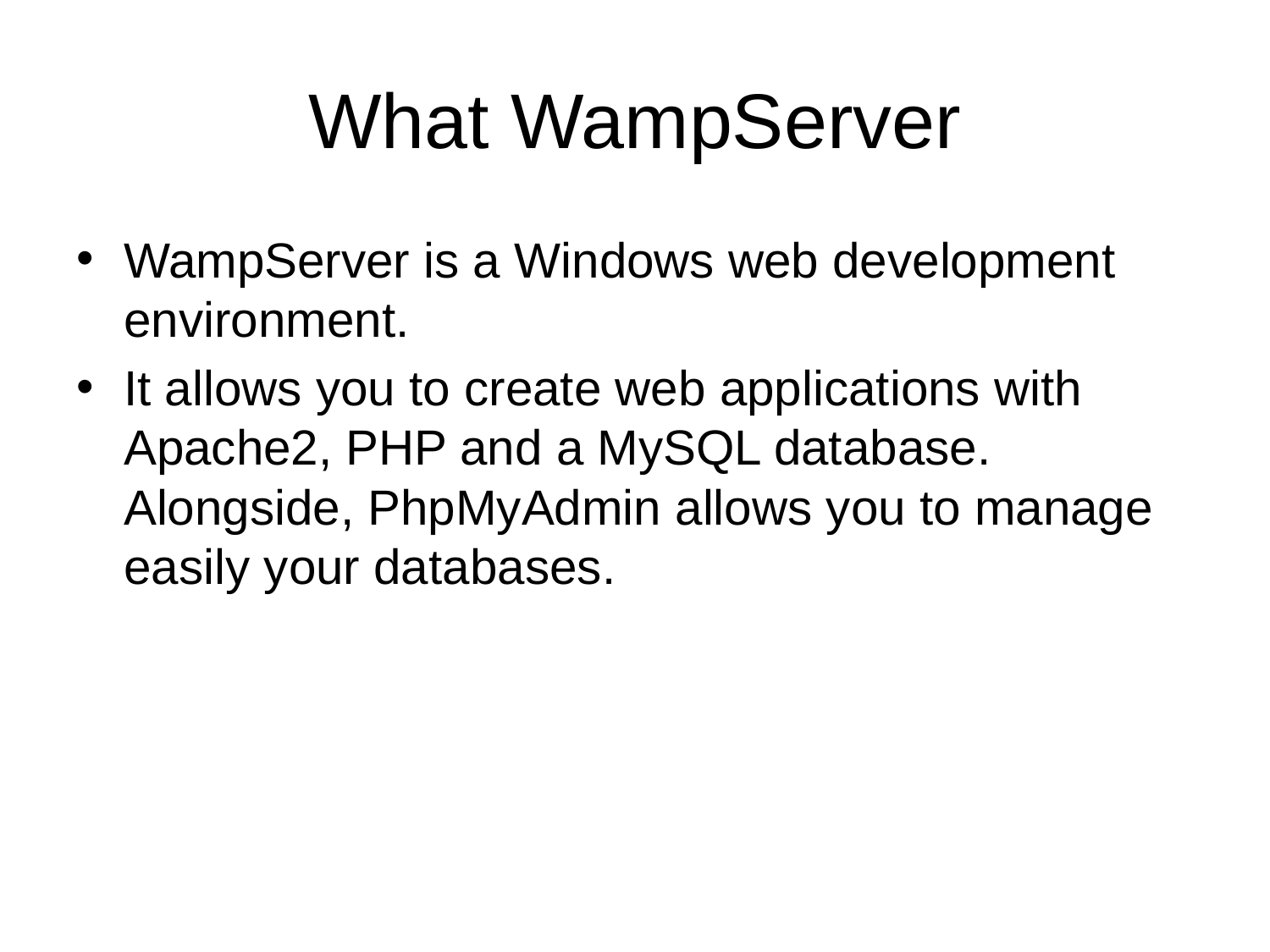

# What WampServer
WampServer is a Windows web development environment.
It allows you to create web applications with Apache2, PHP and a MySQL database. Alongside, PhpMyAdmin allows you to manage easily your databases.